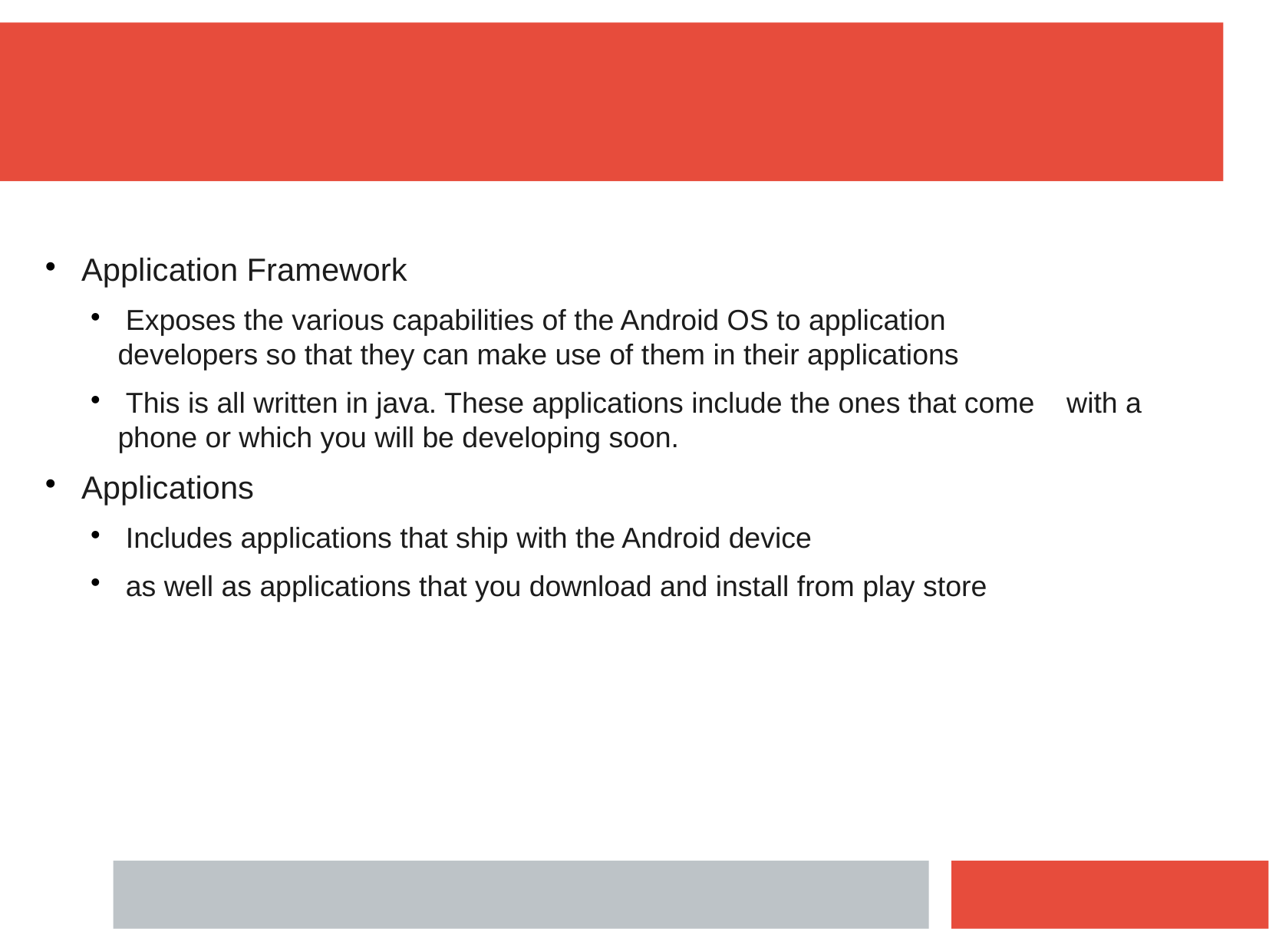

Application Framework
 Exposes the various capabilities of the Android OS to application                 developers so that they can make use of them in their applications
 This is all written in java. These applications include the ones that come    with a phone or which you will be developing soon.
 Applications
 Includes applications that ship with the Android device
 as well as applications that you download and install from play store